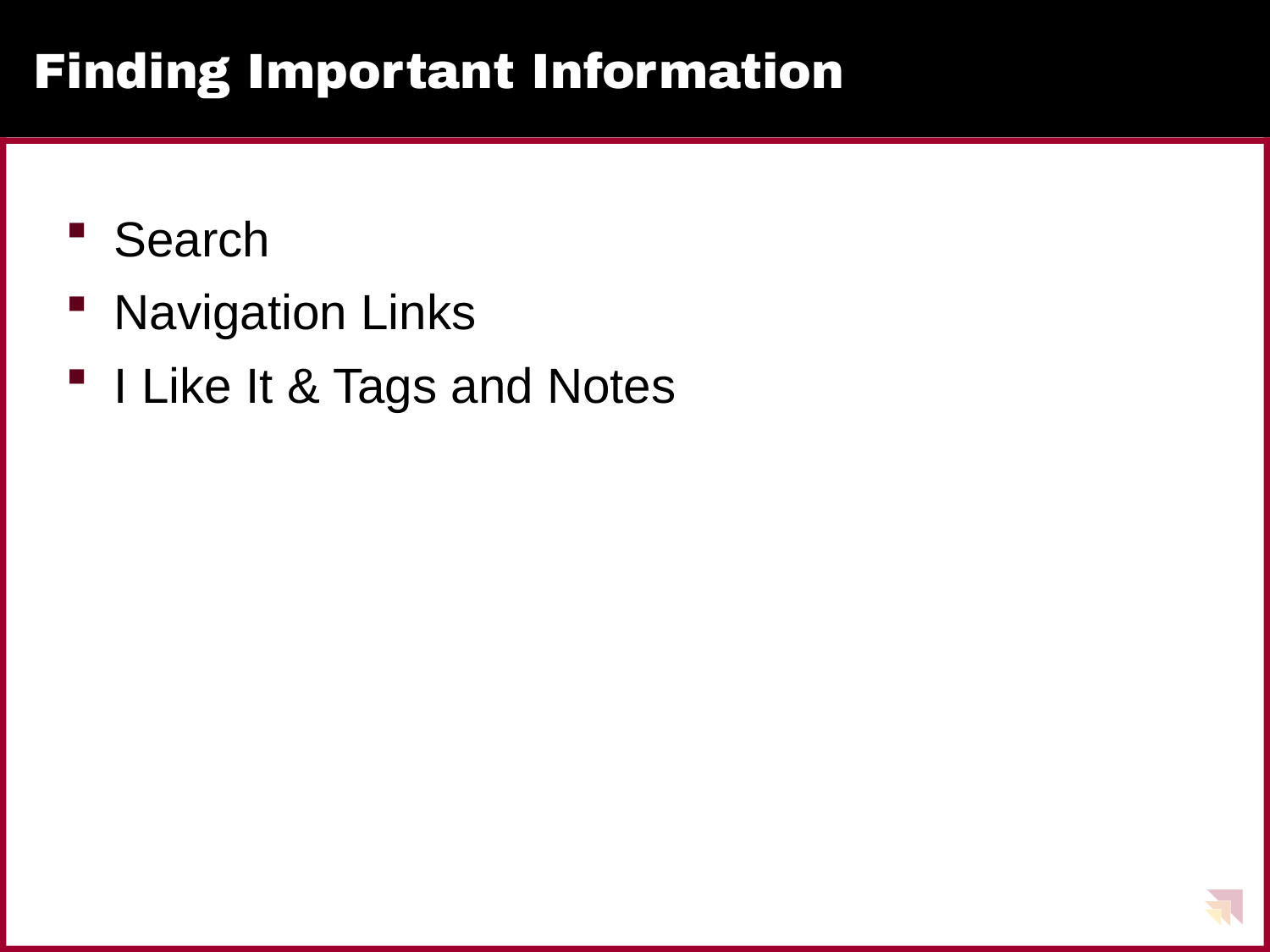

# Finding Important Information
Search
Navigation Links
I Like It & Tags and Notes